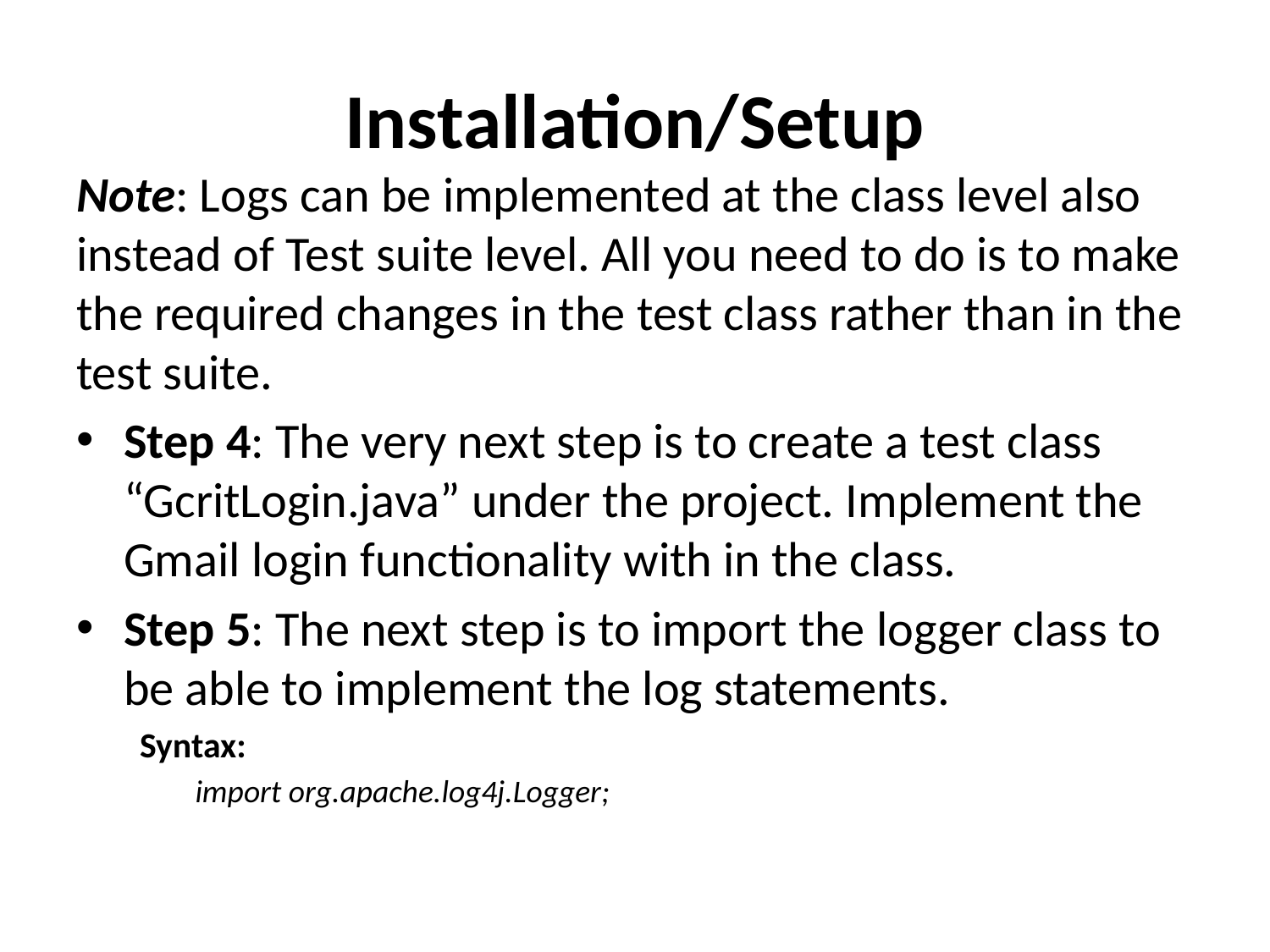

# Installation/Setup
Note: Logs can be implemented at the class level also instead of Test suite level. All you need to do is to make the required changes in the test class rather than in the test suite.
Step 4: The very next step is to create a test class “GcritLogin.java” under the project. Implement the Gmail login functionality with in the class.
Step 5: The next step is to import the logger class to be able to implement the log statements.
Syntax:
import org.apache.log4j.Logger;